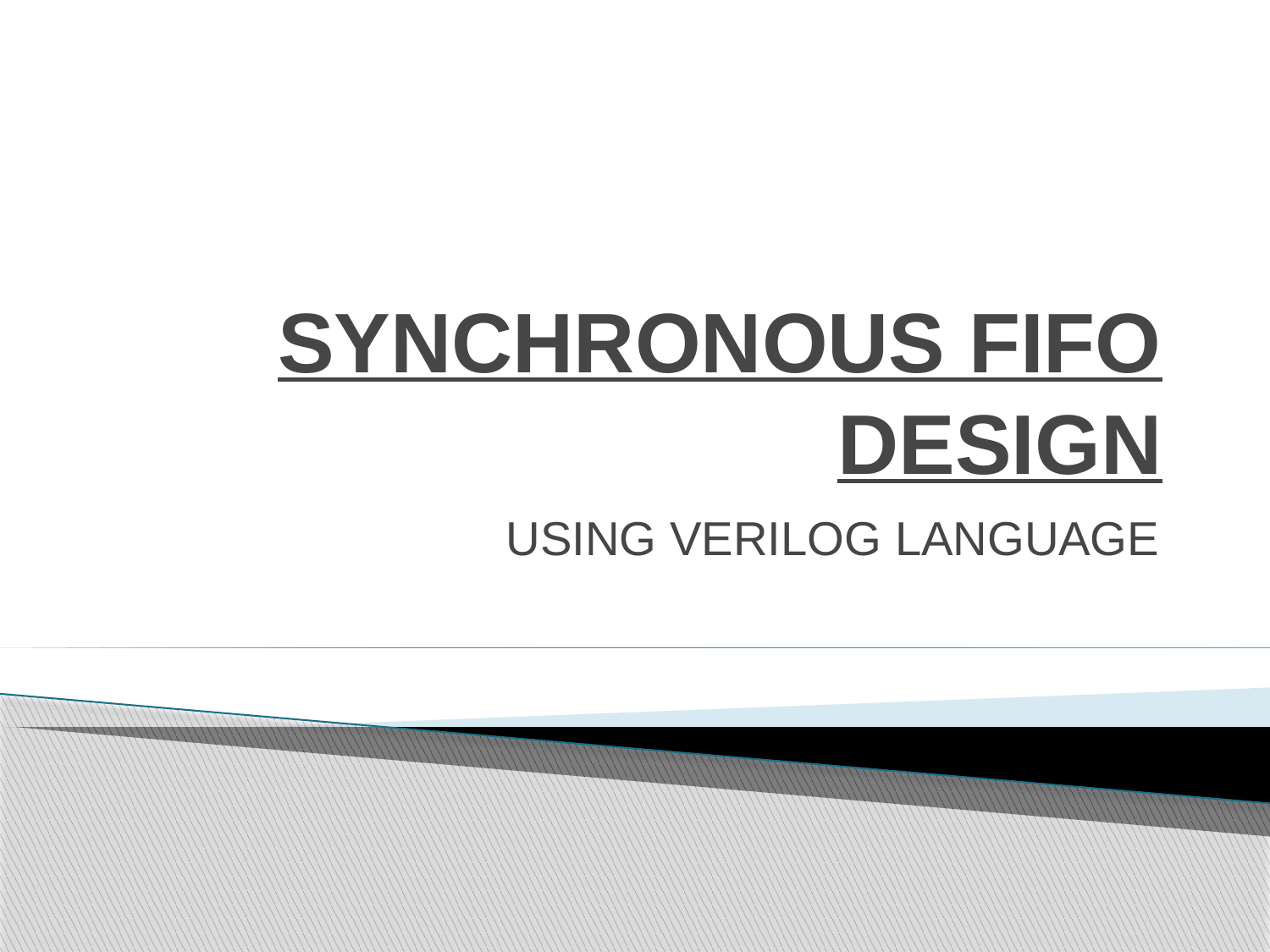

# SYNCHRONOUS FIFO DESIGN
USING VERILOG LANGUAGE